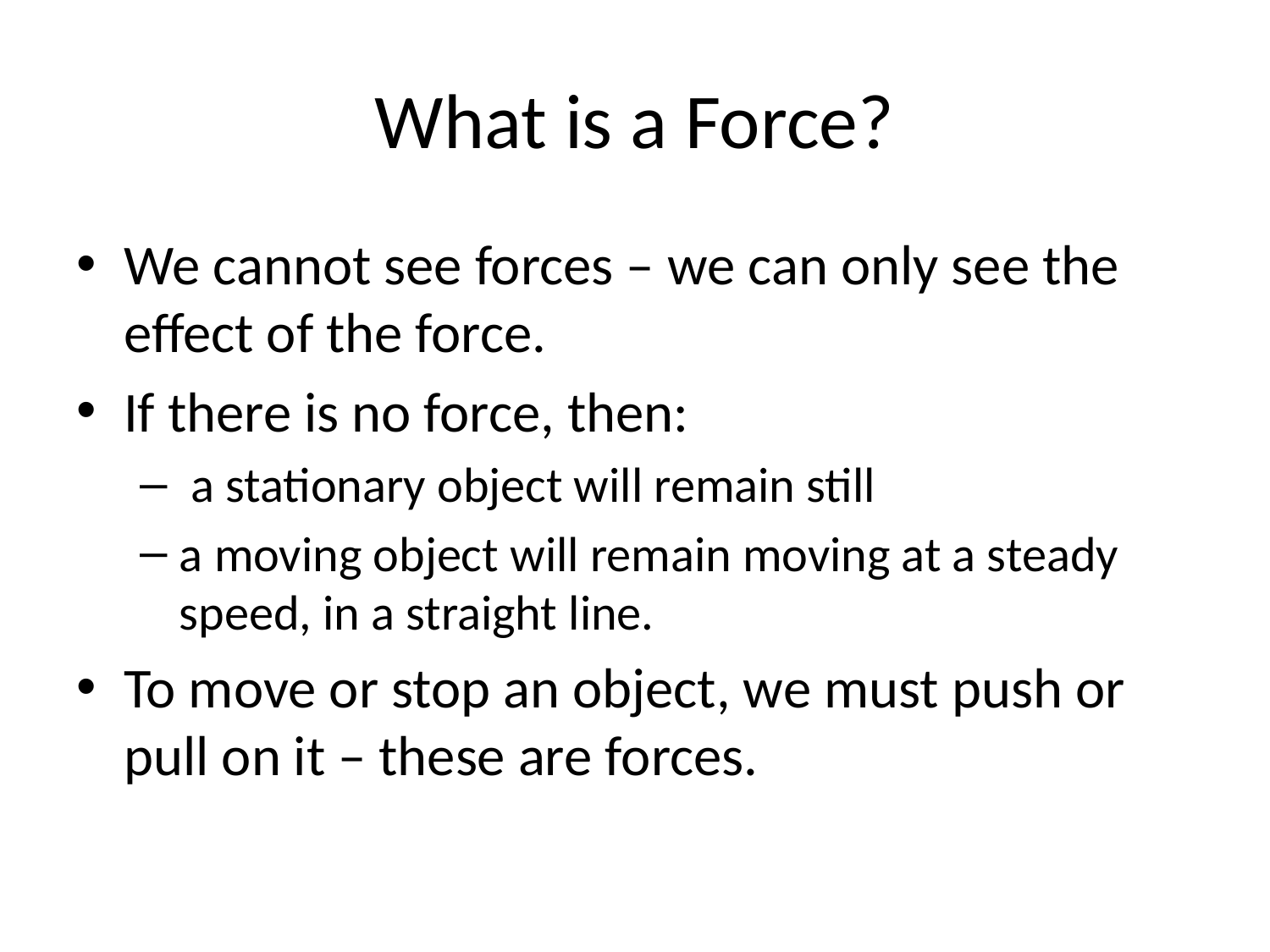

# What is a Force?
We cannot see forces – we can only see the effect of the force.
If there is no force, then:
 a stationary object will remain still
a moving object will remain moving at a steady speed, in a straight line.
To move or stop an object, we must push or pull on it – these are forces.